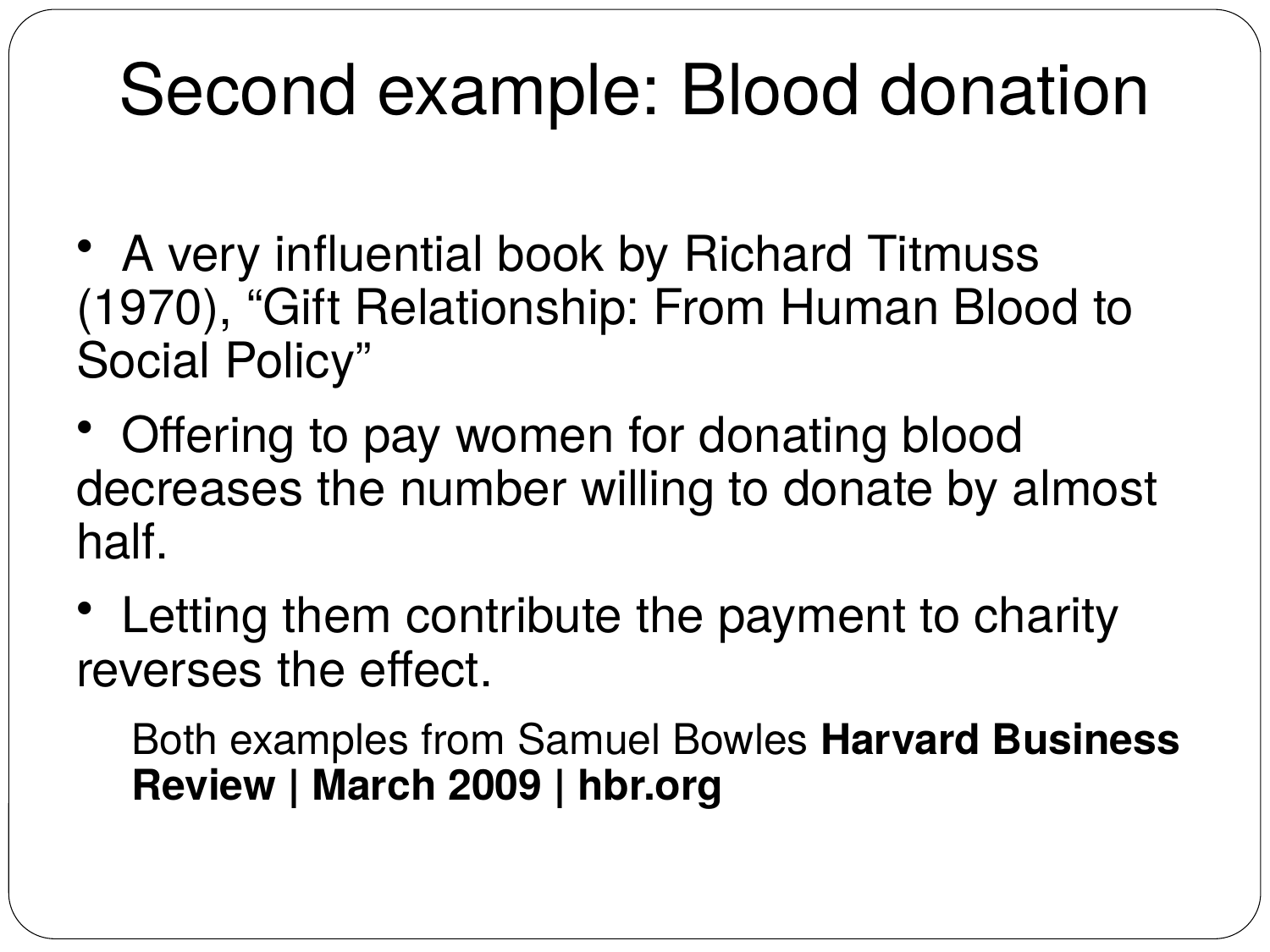

# Second example: Blood donation
  A very influential book by Richard Titmuss  (1970), “Gift Relationship: From Human Blood to Social Policy”
  Offering to pay women for donating blood decreases the number willing to donate by almost half.
  Letting them contribute the payment to charity reverses the effect.
Both examples from Samuel Bowles Harvard Business Review | March 2009 | hbr.org